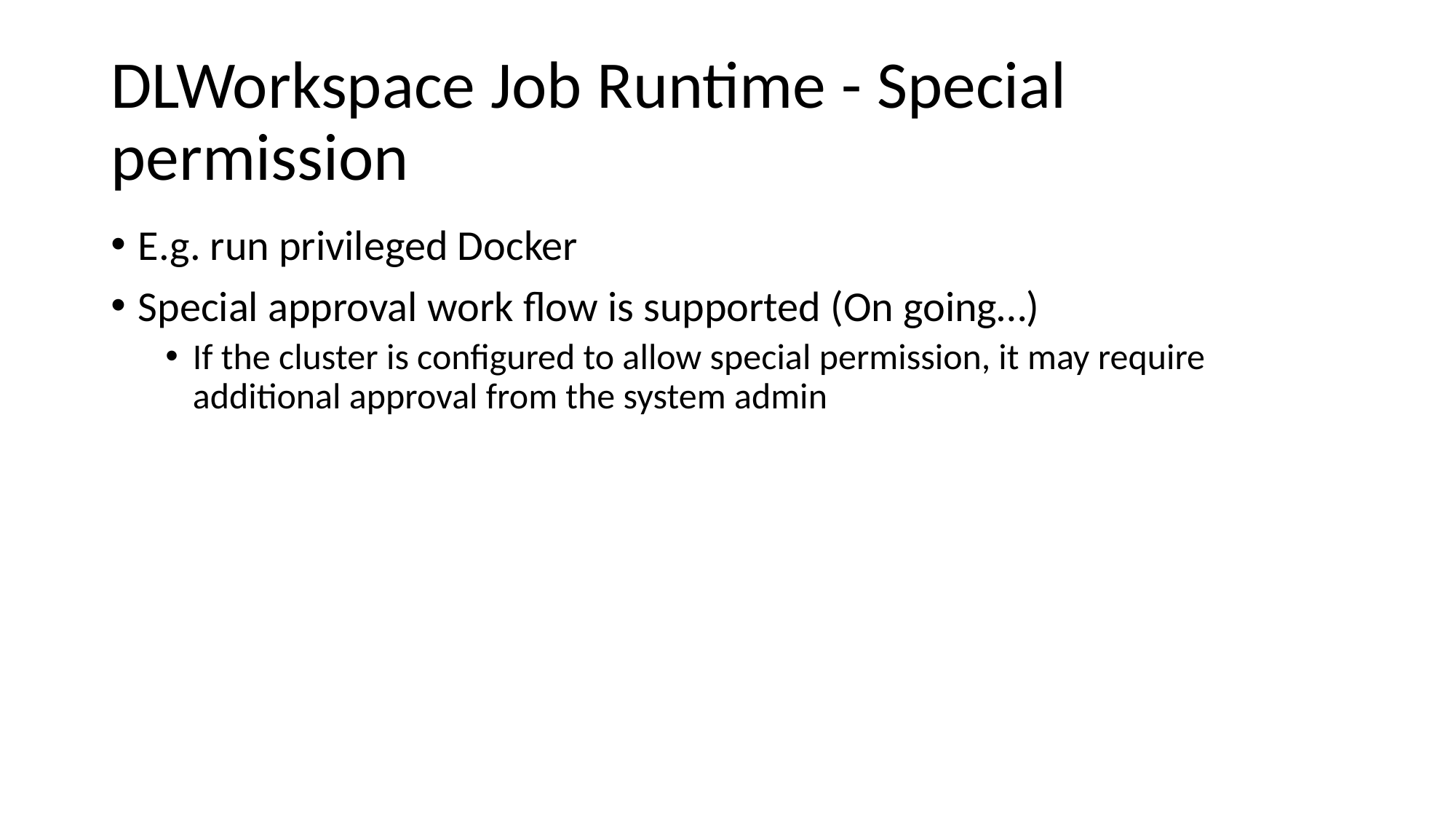

# DLWorkspace Job Runtime - Special permission
E.g. run privileged Docker
Special approval work flow is supported (On going…)
If the cluster is configured to allow special permission, it may require additional approval from the system admin